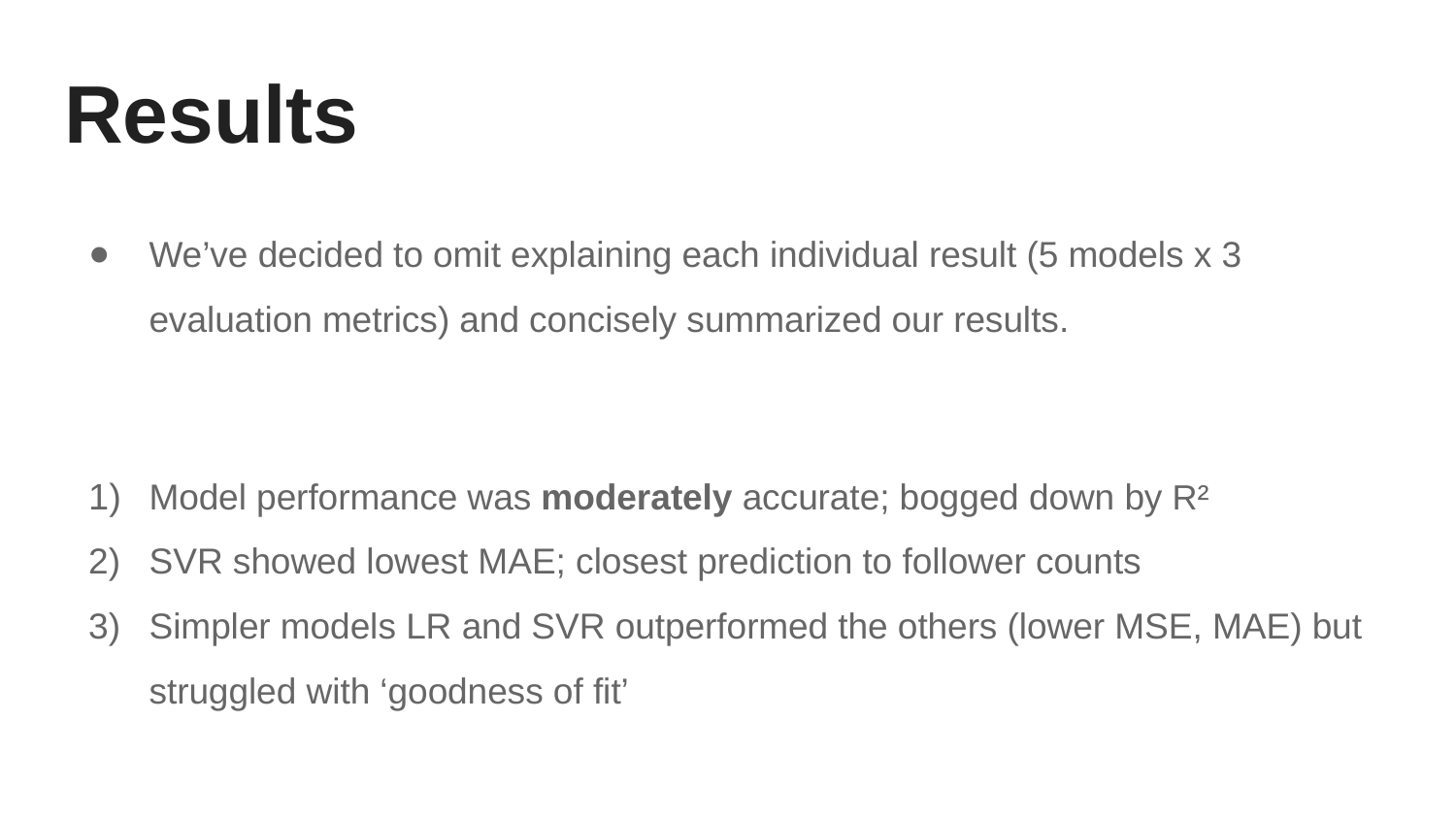

# Results
We’ve decided to omit explaining each individual result (5 models x 3 evaluation metrics) and concisely summarized our results.

Model performance was moderately accurate; bogged down by R²
SVR showed lowest MAE; closest prediction to follower counts
Simpler models LR and SVR outperformed the others (lower MSE, MAE) but struggled with ‘goodness of fit’